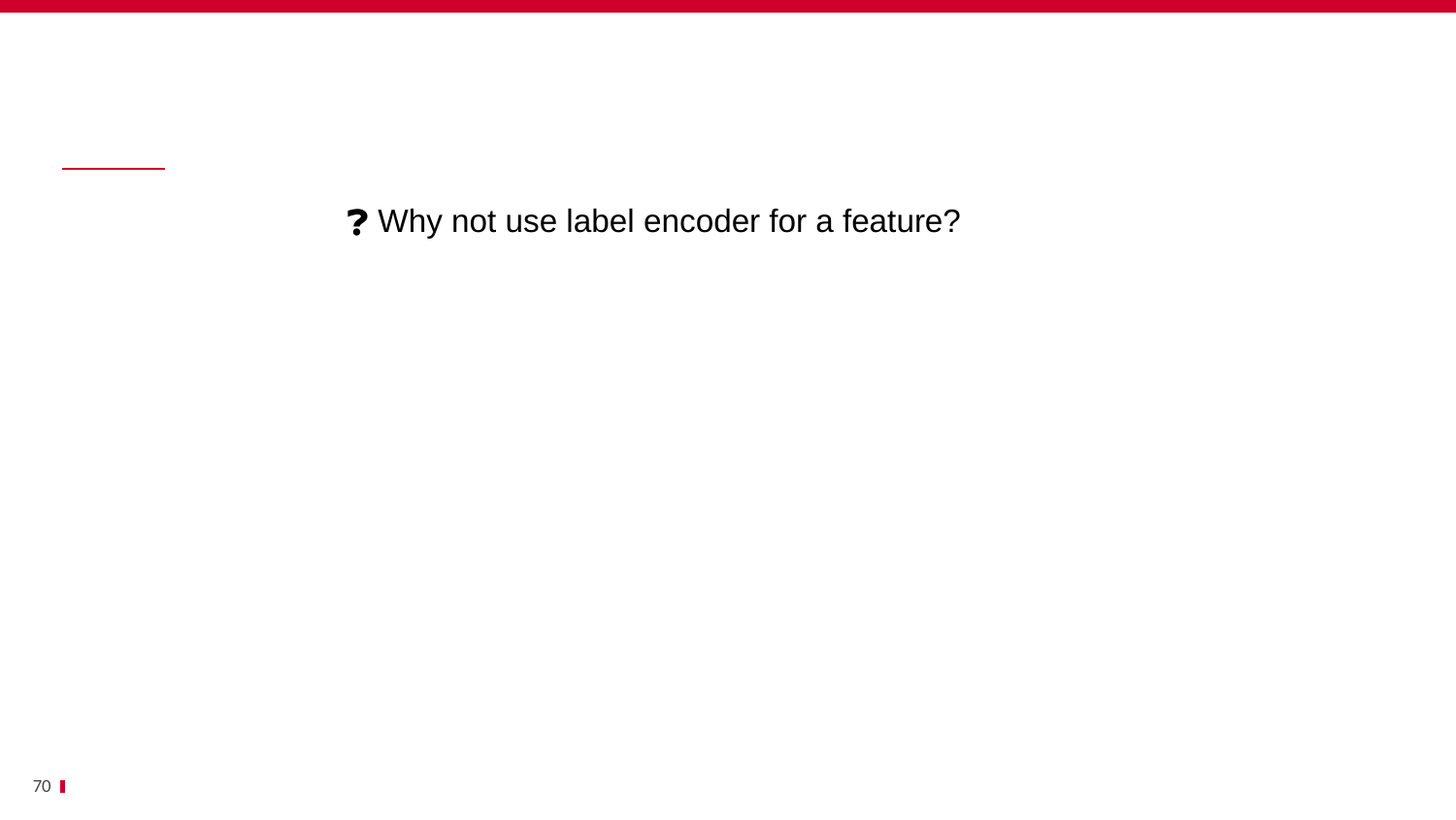

Bénéfices

		❓ Why not use label encoder for a feature?

70